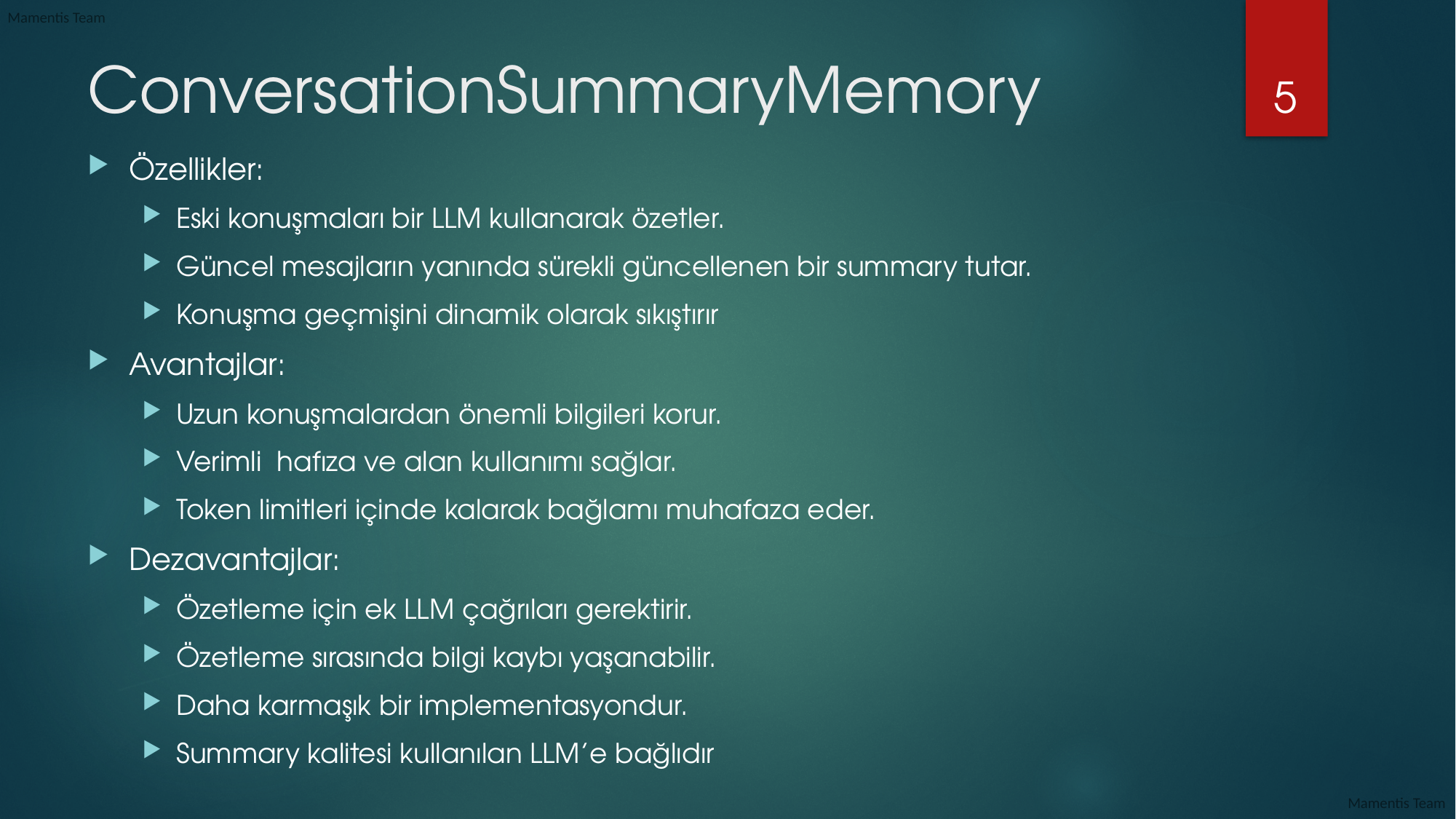

5
# ConversationSummaryMemory
Özellikler:
Eski konuşmaları bir LLM kullanarak özetler.
Güncel mesajların yanında sürekli güncellenen bir summary tutar.
Konuşma geçmişini dinamik olarak sıkıştırır
Avantajlar:
Uzun konuşmalardan önemli bilgileri korur.
Verimli  hafıza ve alan kullanımı sağlar.
Token limitleri içinde kalarak bağlamı muhafaza eder.
Dezavantajlar:
Özetleme için ek LLM çağrıları gerektirir.
Özetleme sırasında bilgi kaybı yaşanabilir.
Daha karmaşık bir implementasyondur.
Summary kalitesi kullanılan LLM’e bağlıdır